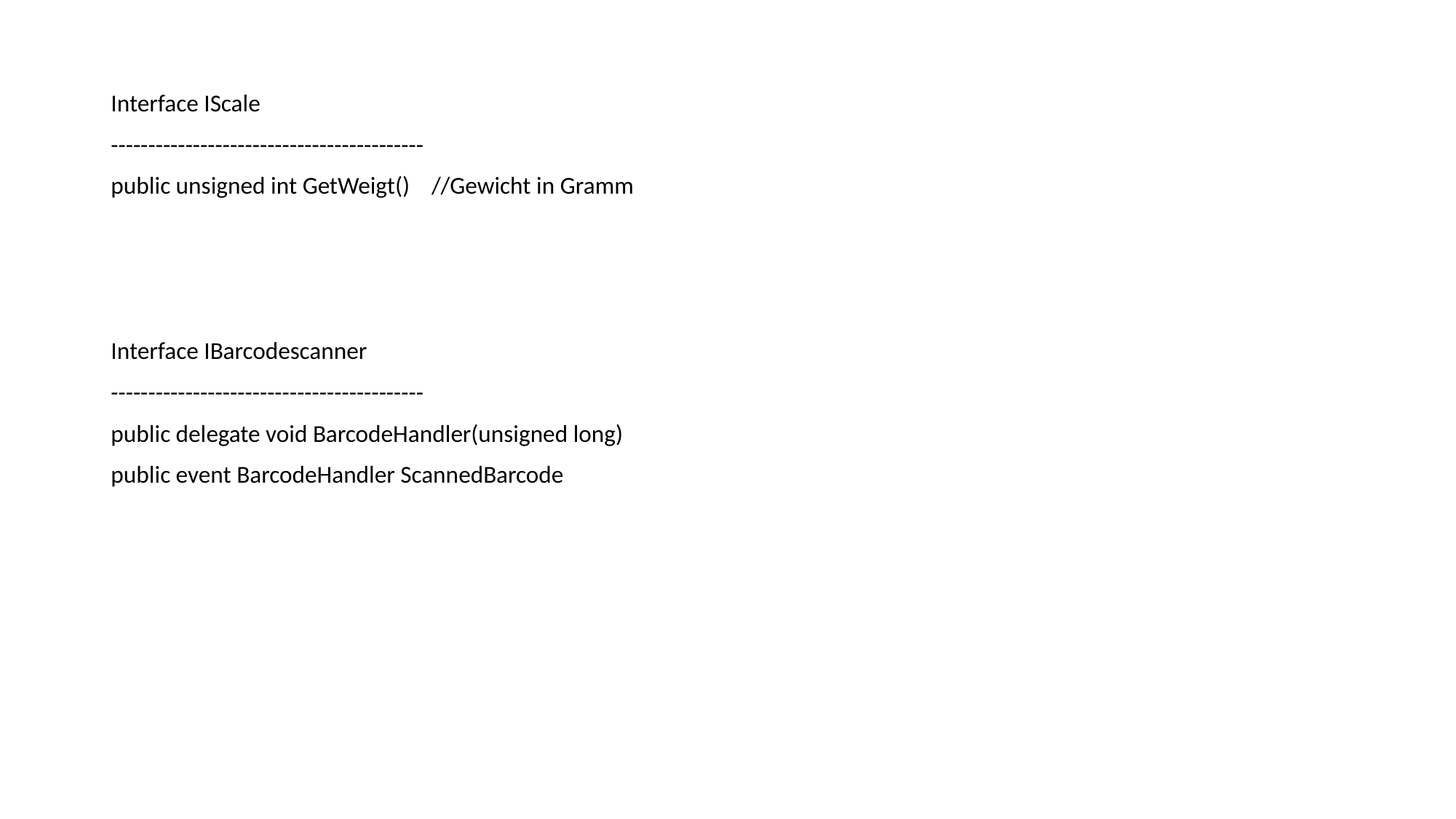

Interface IScale
------------------------------------------
public unsigned int GetWeigt()    //Gewicht in Gramm

Interface IBarcodescanner
------------------------------------------
public delegate void BarcodeHandler(unsigned long)
public event BarcodeHandler ScannedBarcode